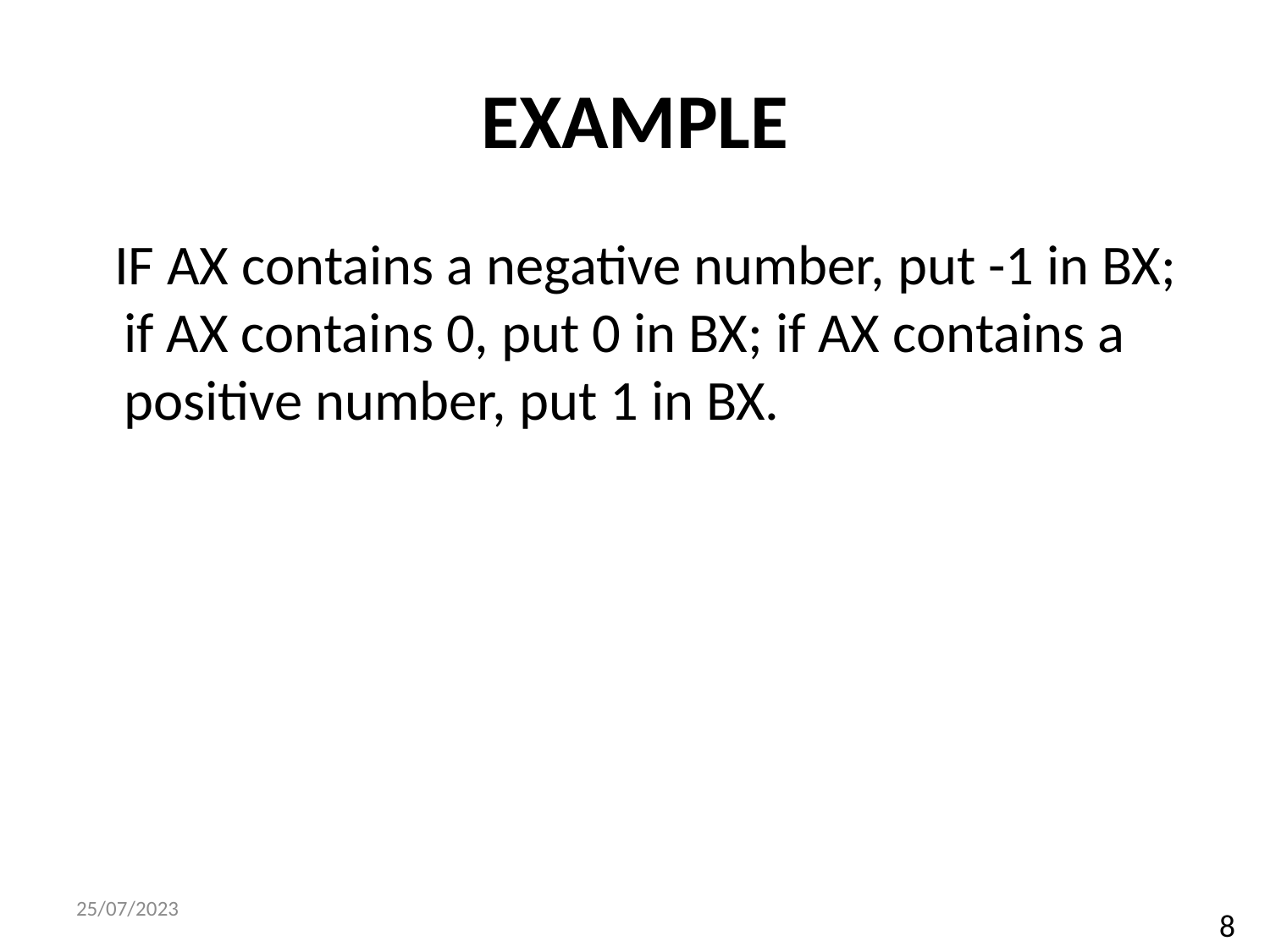

# EXAMPLE
   IF AX contains a negative number, put -1 in BX; if AX contains 0, put 0 in BX; if AX contains a positive number, put 1 in BX.
25/07/2023
8